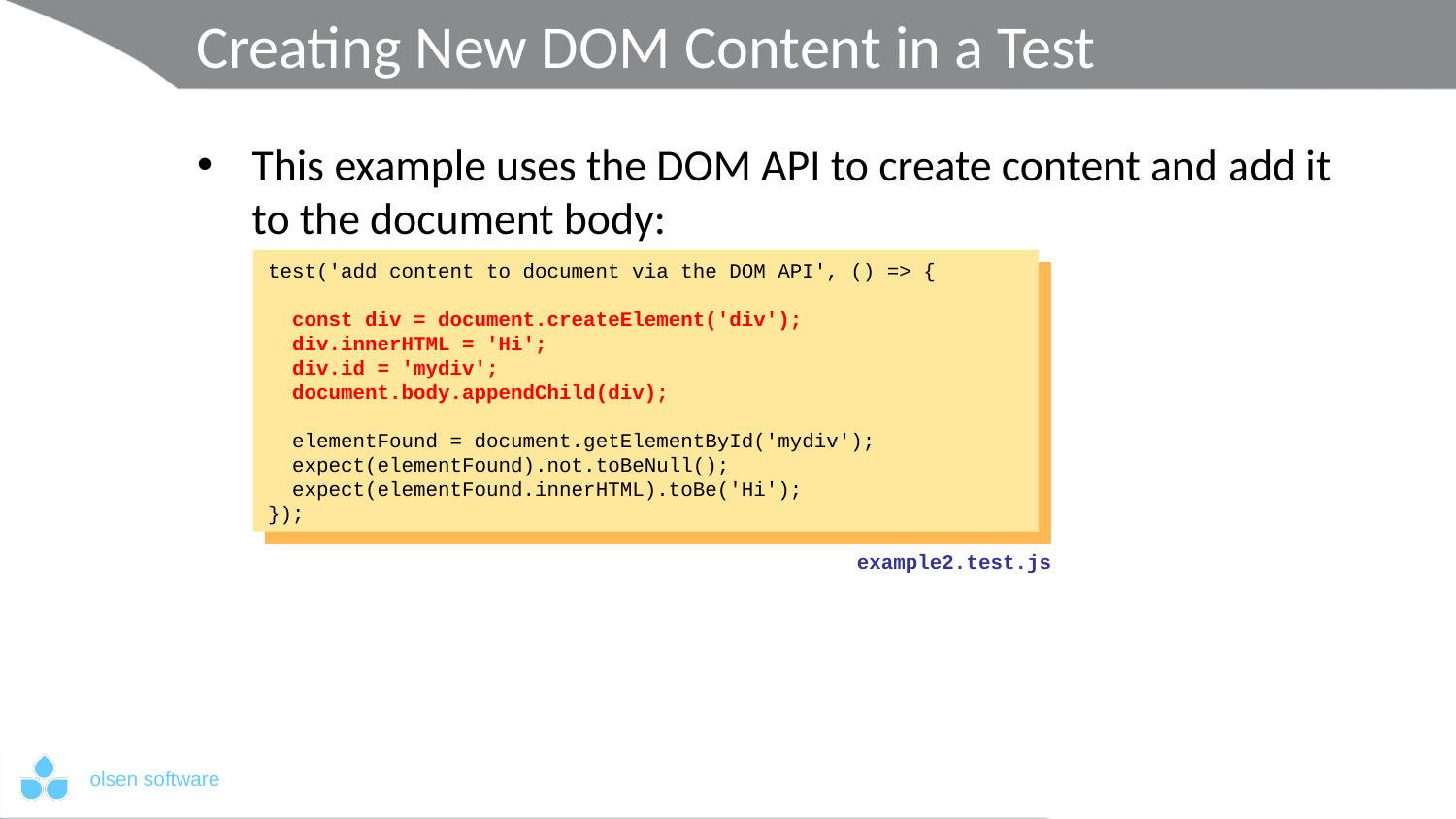

# Creating New DOM Content in a Test
This example uses the DOM API to create content and add it
to the document body:
test('add content to document via the DOM API', () => {

  const div = document.createElement('div');
  div.innerHTML = 'Hi';
  div.id = 'mydiv';
  document.body.appendChild(div);

  elementFound = document.getElementById('mydiv');
  expect(elementFound).not.toBeNull();
  expect(elementFound.innerHTML).toBe('Hi');
});
example2.test.js